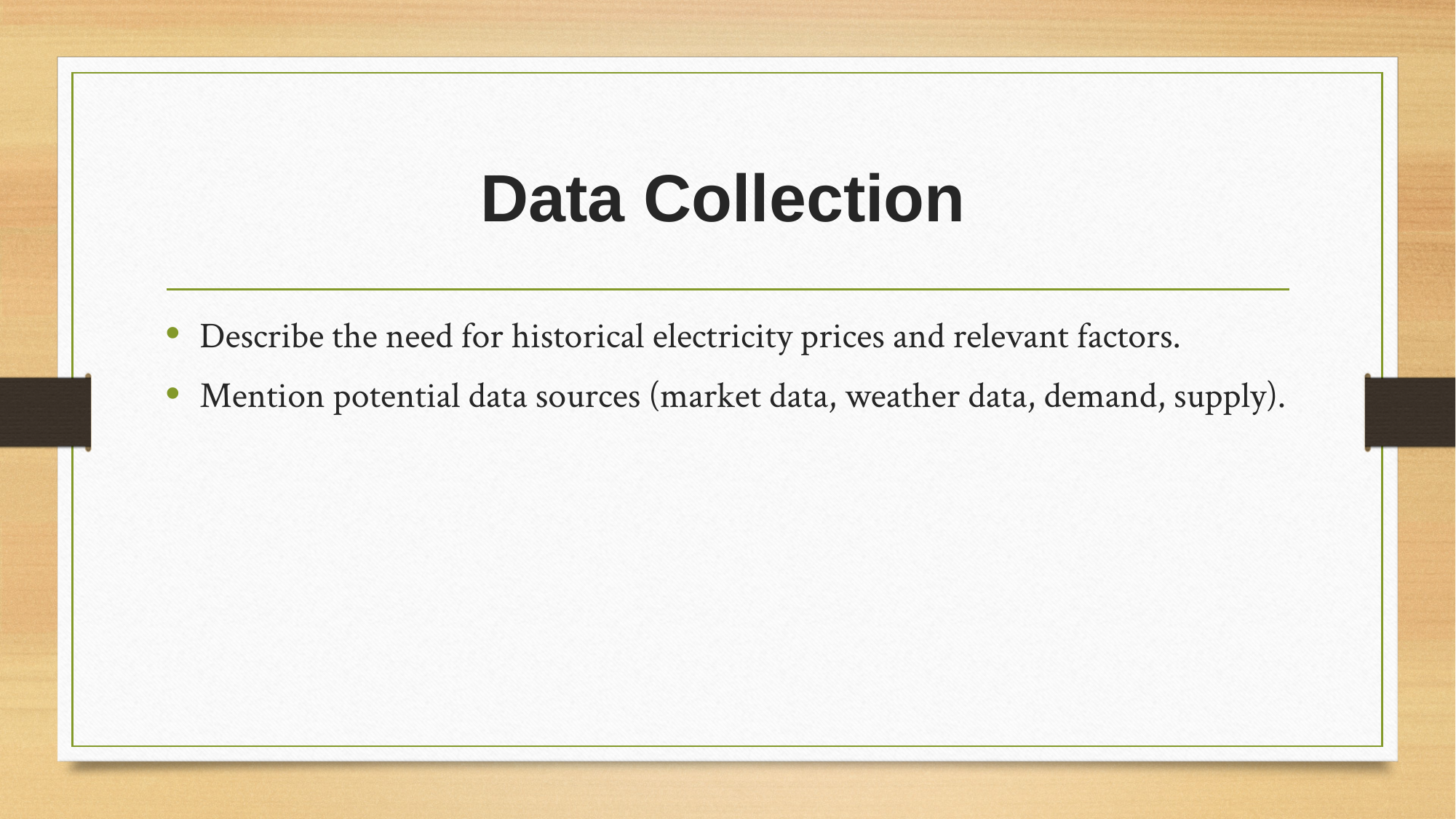

# Data Collection
Describe the need for historical electricity prices and relevant factors.
Mention potential data sources (market data, weather data, demand, supply).